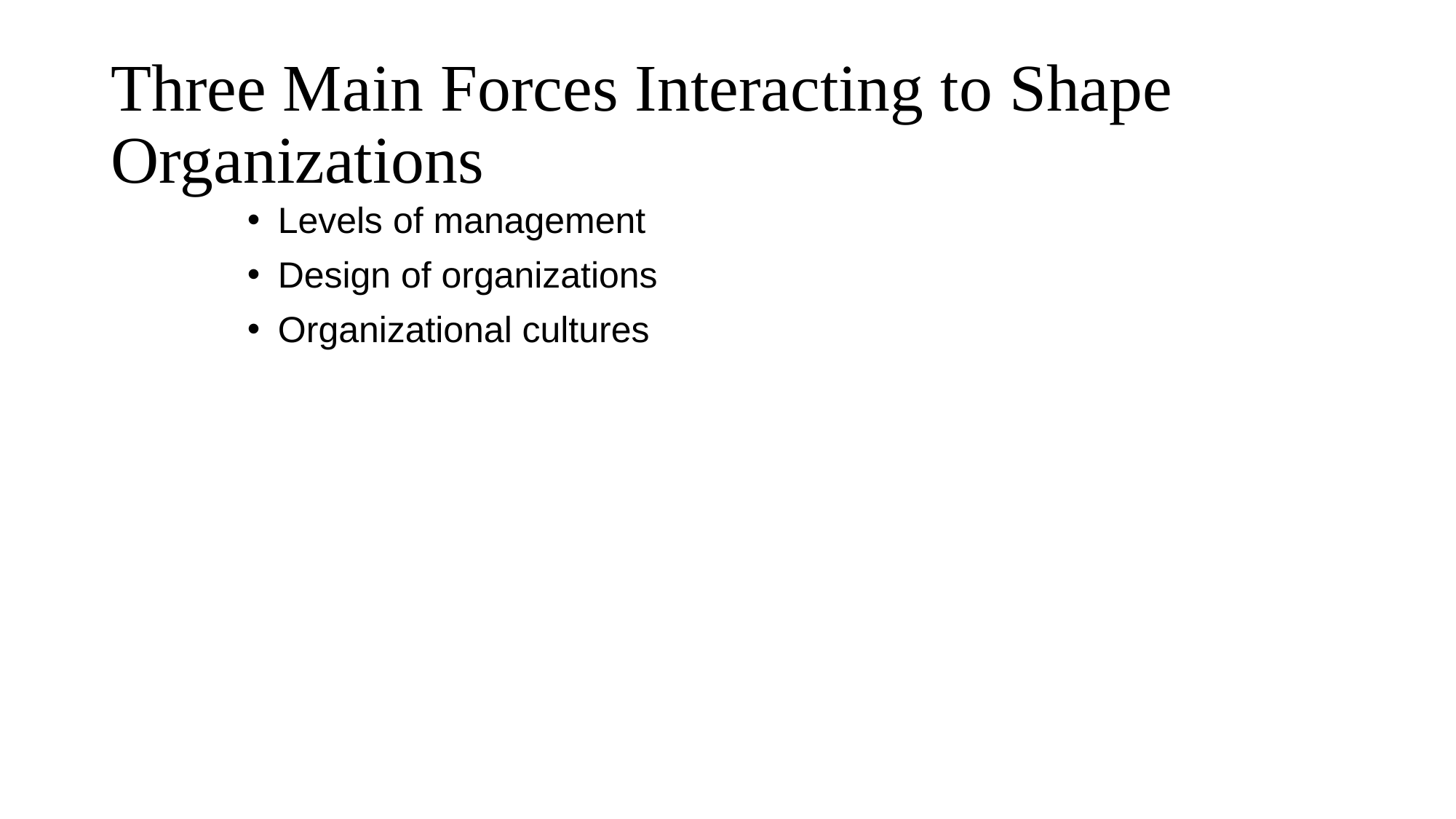

# Three Main Forces Interacting to Shape Organizations
Levels of management
Design of organizations
Organizational cultures